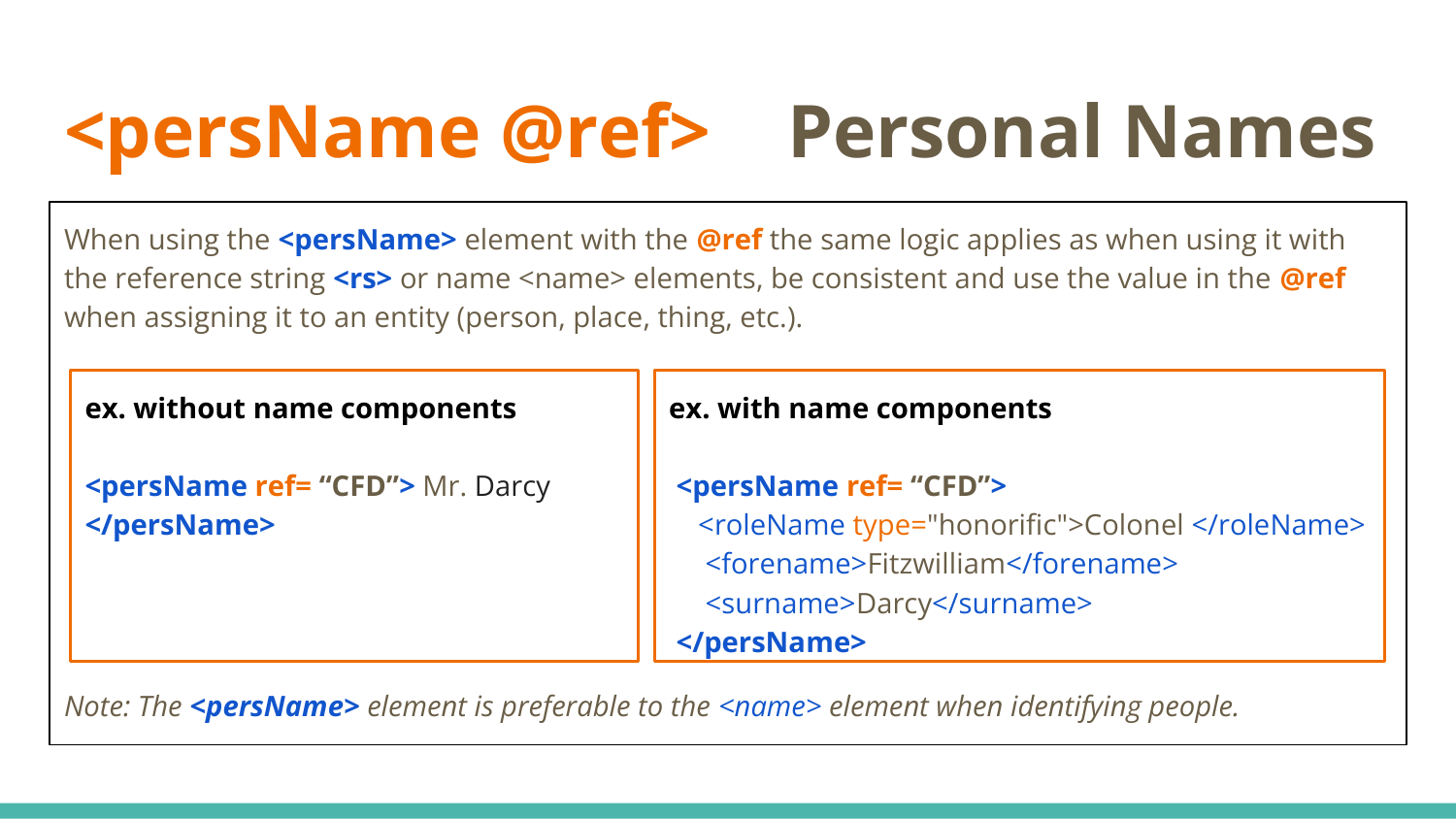

# <persName @ref>    Personal Names
When using the <persName> element with the @ref the same logic applies as when using it with the reference string <rs> or name <name> elements, be consistent and use the value in the @ref when assigning it to an entity (person, place, thing, etc.).

Note: The <persName> element is preferable to the <name> element when identifying people.
ex. without name components

<persName ref= “CFD”> Mr. Darcy </persName>
ex. with name components

 <persName ref= “CFD”>
    <roleName type="honorific">Colonel </roleName>
     <forename>Fitzwilliam</forename>
     <surname>Darcy</surname>
 </persName>